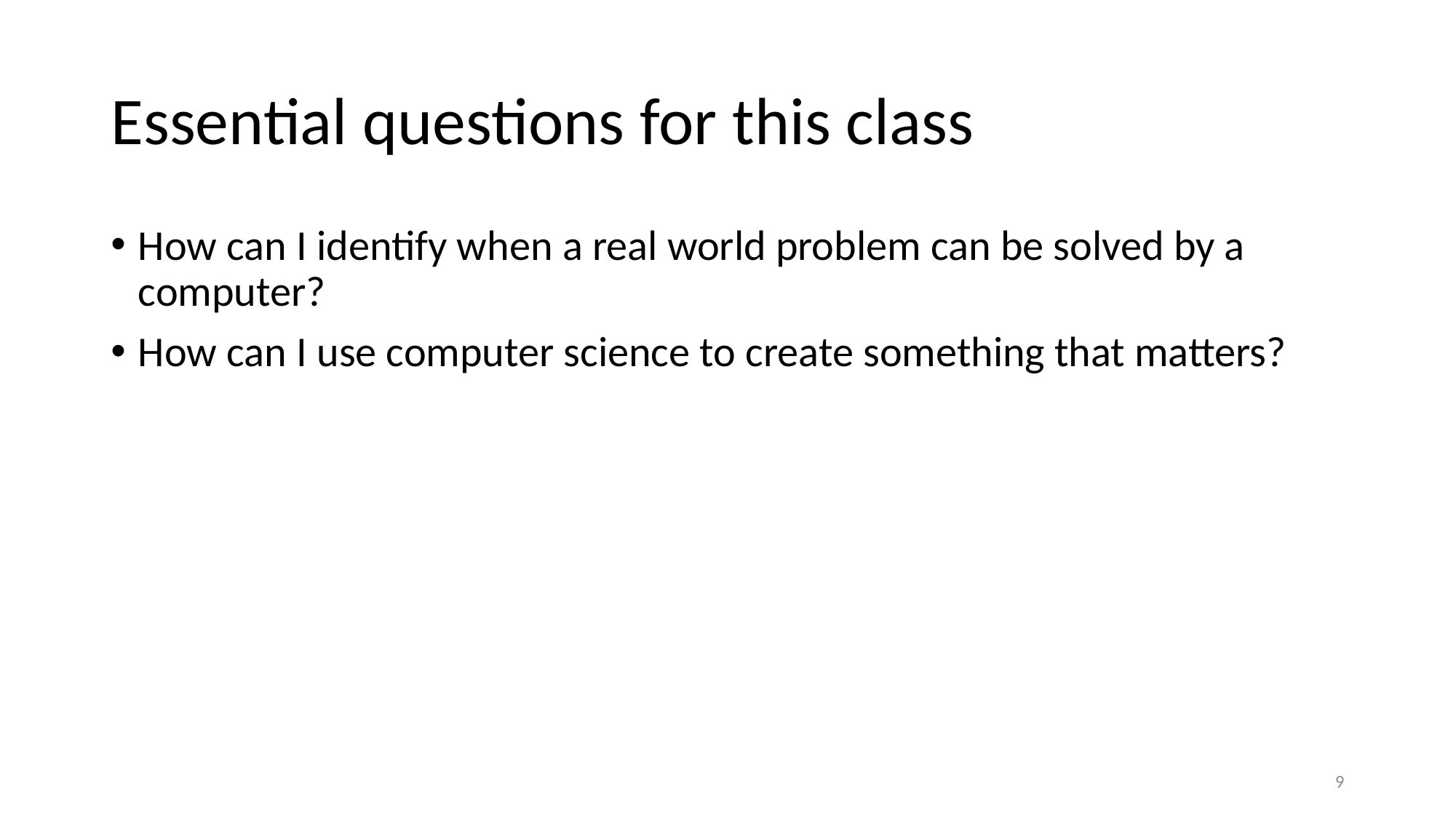

# Essential questions for this class
How can I identify when a real world problem can be solved by a computer?
How can I use computer science to create something that matters?

9